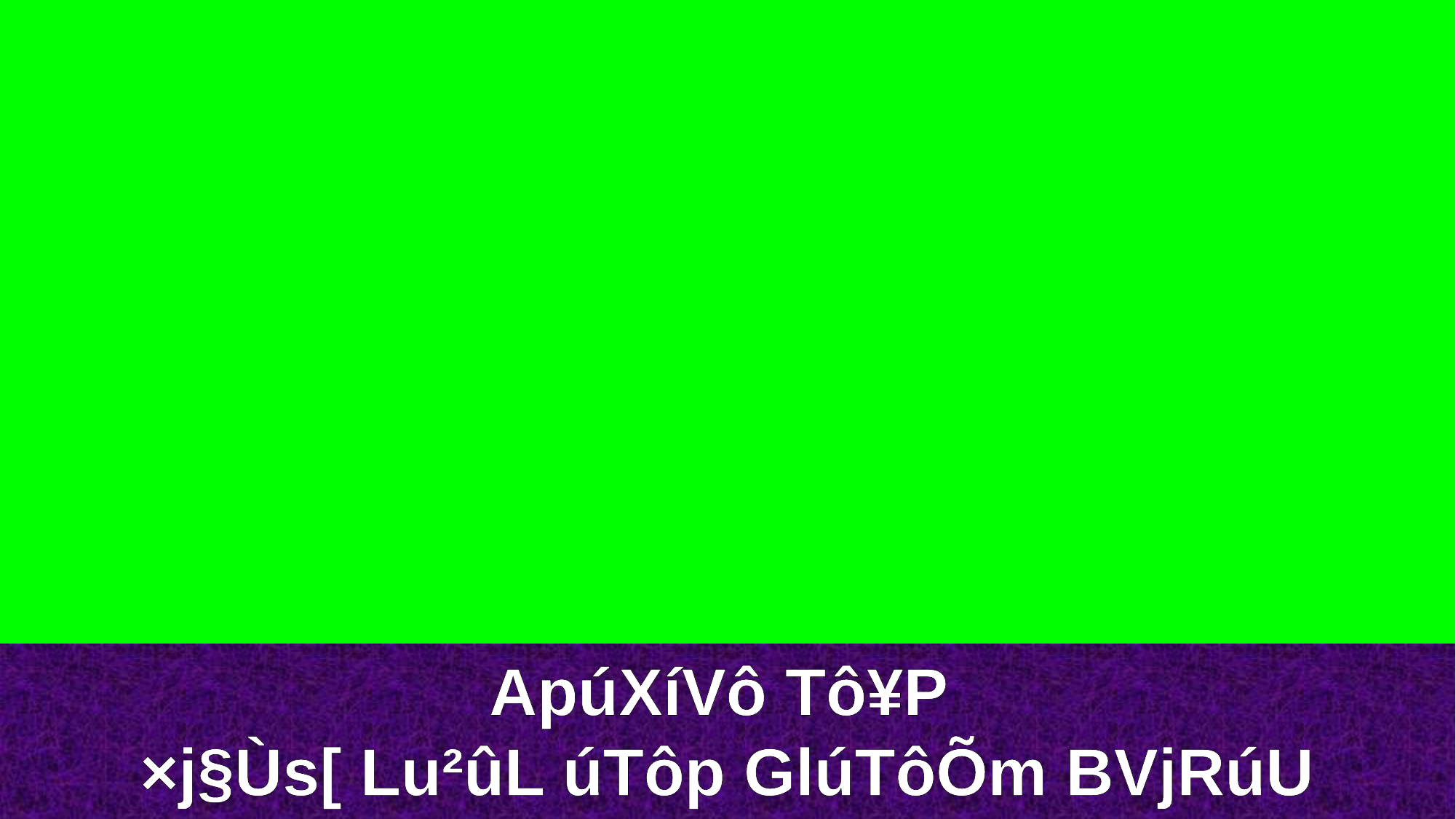

ApúXíVô Tô¥P
×j§Ùs[ Lu²ûL úTôp GlúTôÕm BVjRúU